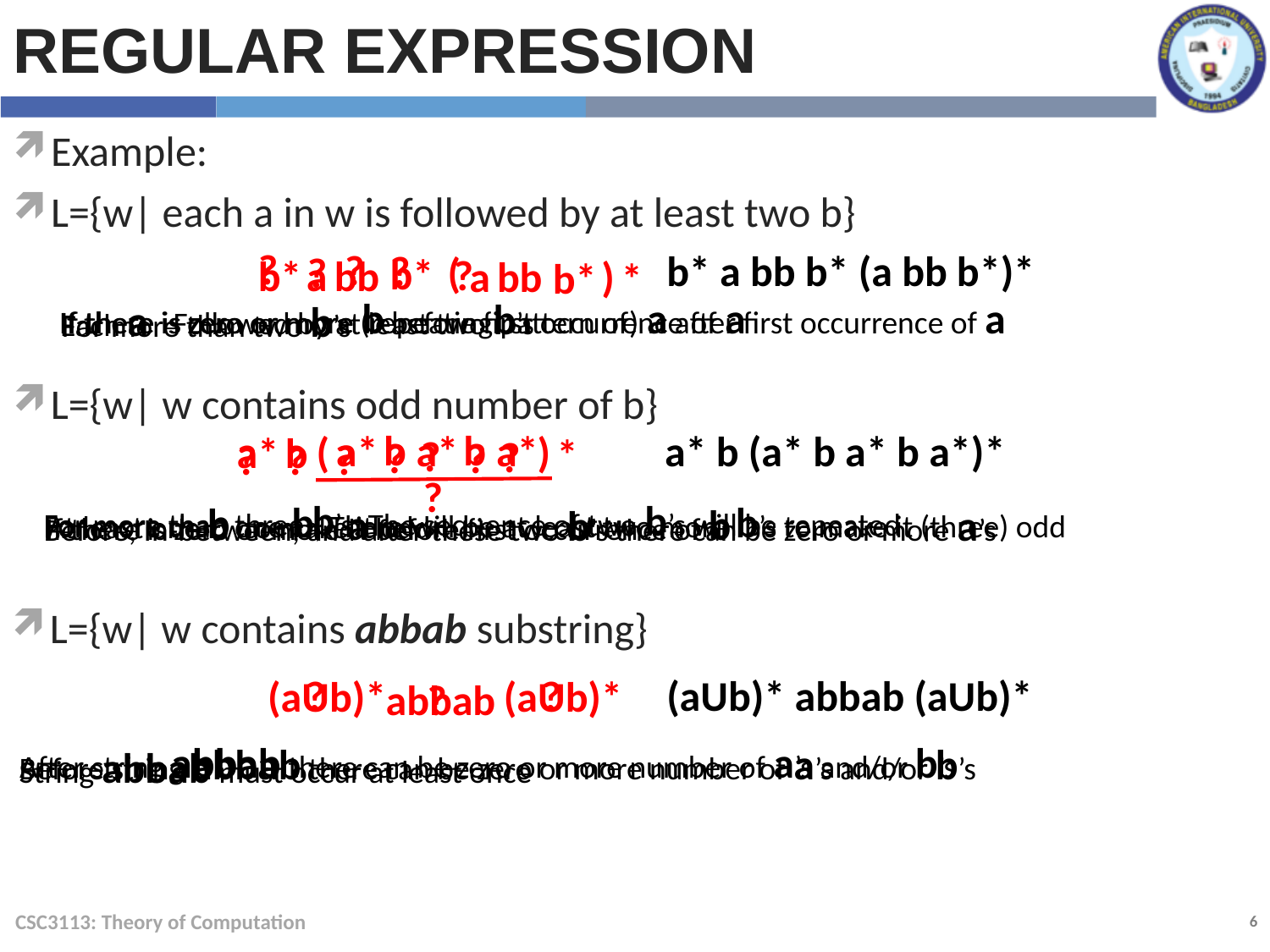

Regular Expression
Example:
L={w| each a in w is followed by at least two b}

?
?
?
b* a bb b* (a bb b*)*
?
(
b*
?
a
bb
b*
)
a
bb
*
b*
If there is zero or more b before first occurrence of a
If there is zero or more (repeating pattern of) a after first occurrence of a
Followed by at least two b’s
Each a
For more than two b’s
L={w| w contains odd number of b}
     b      b
a* b (a* b a* b a*)*
a*    a*    a*
(
)
b
a*
*
?
?
?
?
?
?
?
?
For more than three b’s, The sequence of two b’s will be repeated
For more than one b, There will be at least two more b’s to make it (three) odd
At least one b  to make it odd
If there is zero or more a before first occurrence of b
Before, In-between, and after these two b’s there can be zero or more a’s
L={w| w contains abbab substring}
?
?
(aUb)* abbab (aUb)*
(aUb)*
(aUb)*
abbab
?
After string abbab there can be zero or more number of a’s and/or b’s
Before string abbab there can be zero or more number of a’s and/or b’s
String abbab must occur at least once
CSC3113: Theory of Computation